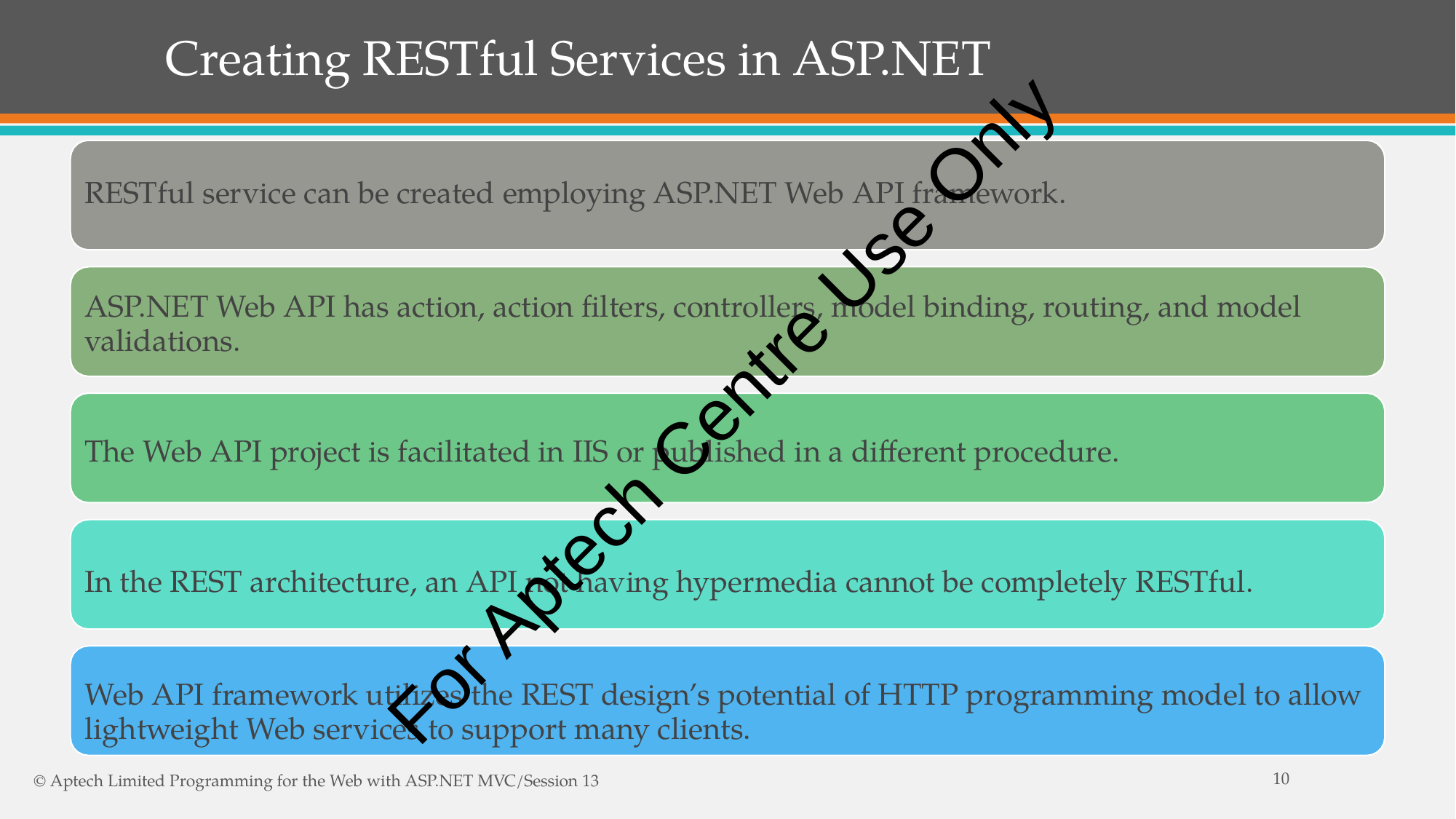

# Creating RESTful Services in ASP.NET

RESTful service can be created employing ASP.NET Web API framework.

ASP.NET Web API has action, action filters, controllers, model binding, routing, and model  validations.

The Web API project is facilitated in IIS or published in a different procedure.

In the REST architecture, an API not having hypermedia cannot be completely RESTful.

Web API framework utilizes the REST design’s potential of HTTP programming model to allow  lightweight Web services to support many clients.

For Aptech Centre Use Only

10
© Aptech Limited Programming for the Web with ASP.NET MVC/Session 13